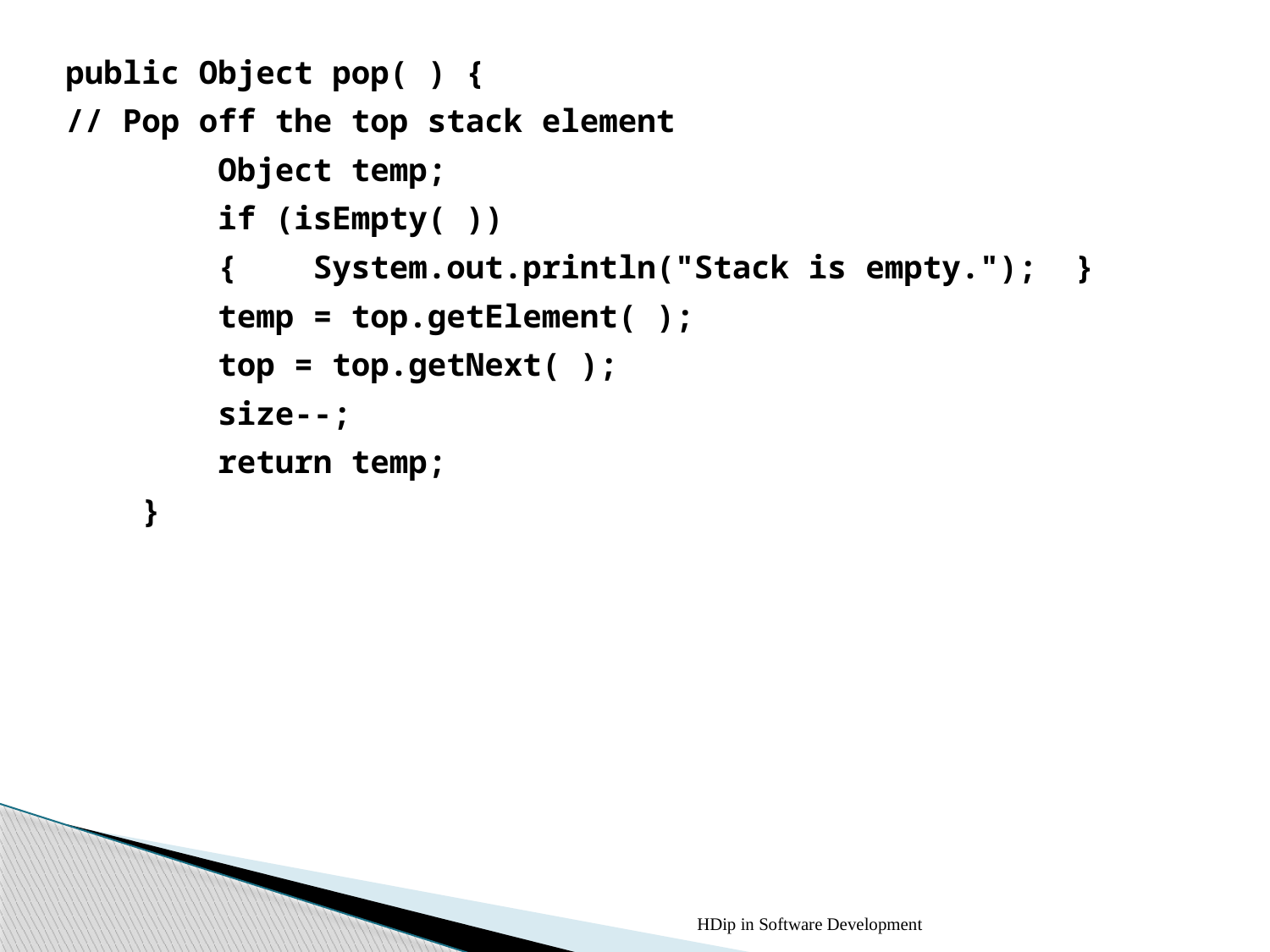

public Object pop( ) {
// Pop off the top stack element
        Object temp;
        if (isEmpty( ))
        {    System.out.println("Stack is empty.");  }
        temp = top.getElement( );
        top = top.getNext( );
        size--;
        return temp;
    }
HDip in Software Development